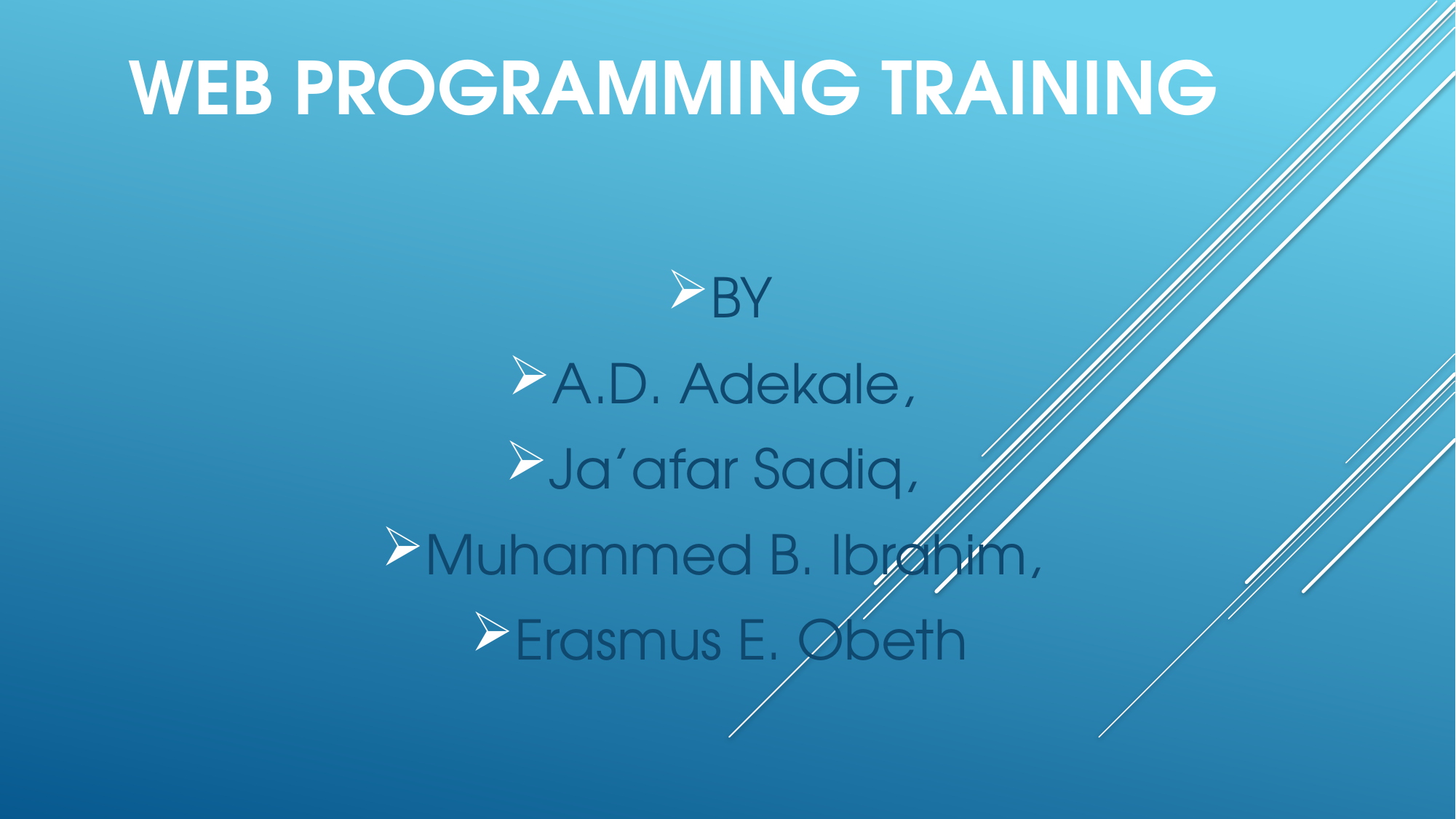

# WEB PROGRAMMING TRAiNING
BY
A.D. Adekale,
Ja’afar Sadiq,
Muhammed B. Ibrahim,
Erasmus E. Obeth